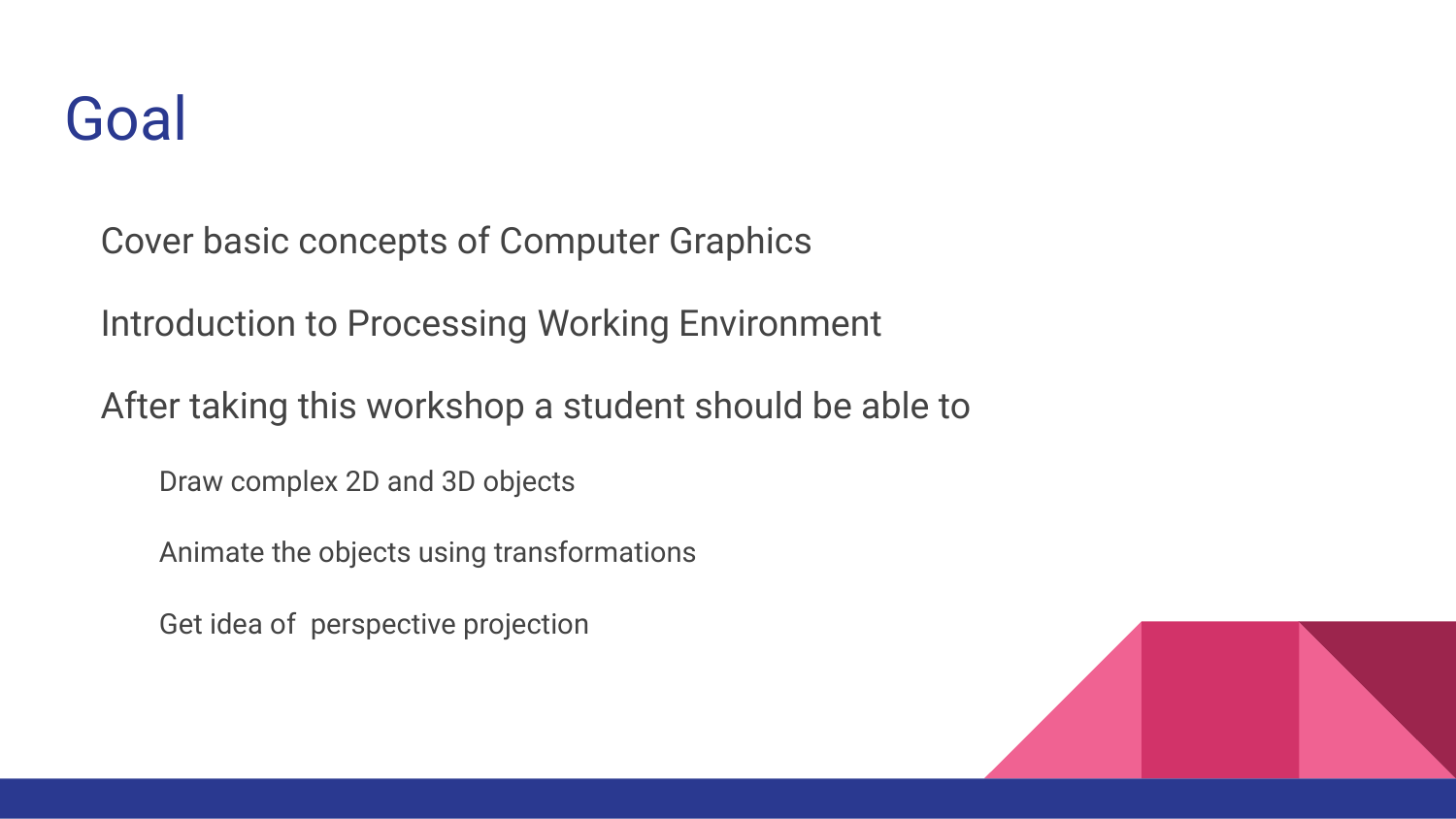

# Goal
Cover basic concepts of Computer Graphics
Introduction to Processing Working Environment
After taking this workshop a student should be able to
Draw complex 2D and 3D objects
Animate the objects using transformations
Get idea of  perspective projection